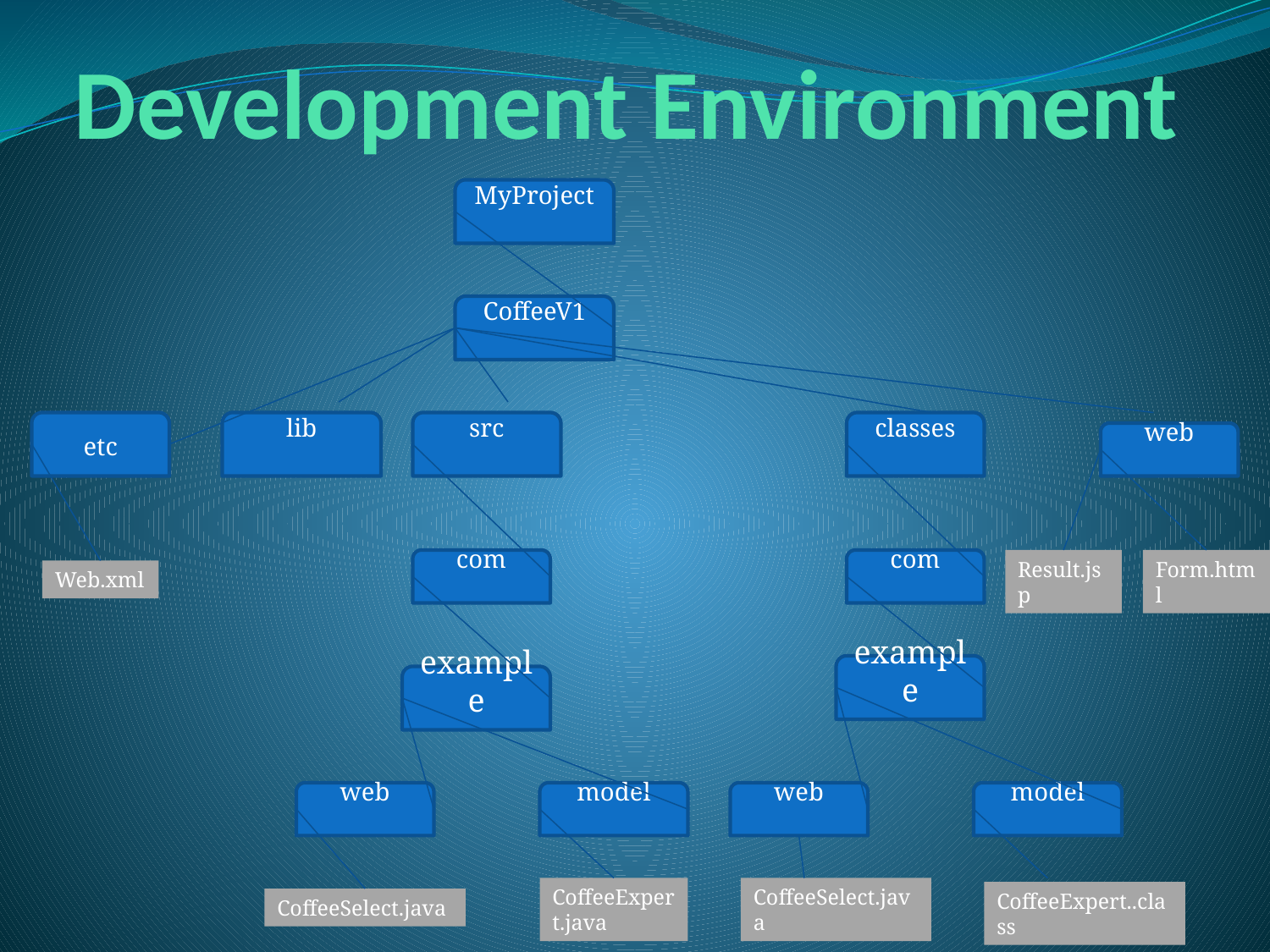

# Development Environment
MyProject

CoffeeV1

etc
lib

src

classes

web

com

com

Result.jsp
Form.html
Web.xml
example

example

web

model

web

model

CoffeeExpert.java
CoffeeSelect.java
CoffeeExpert..class
CoffeeSelect.java